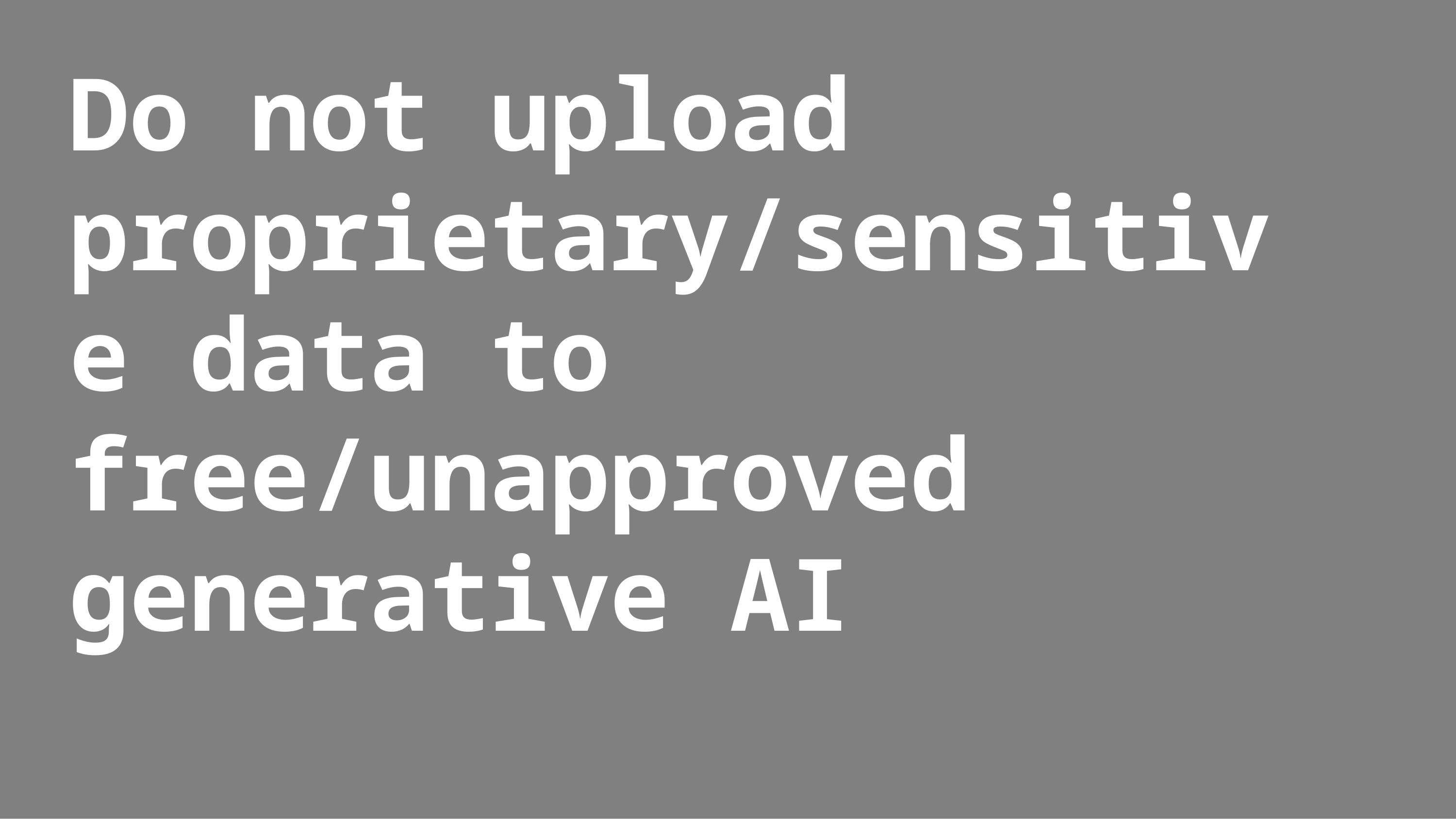

Do not upload proprietary/sensitive data to free/unapproved generative AI